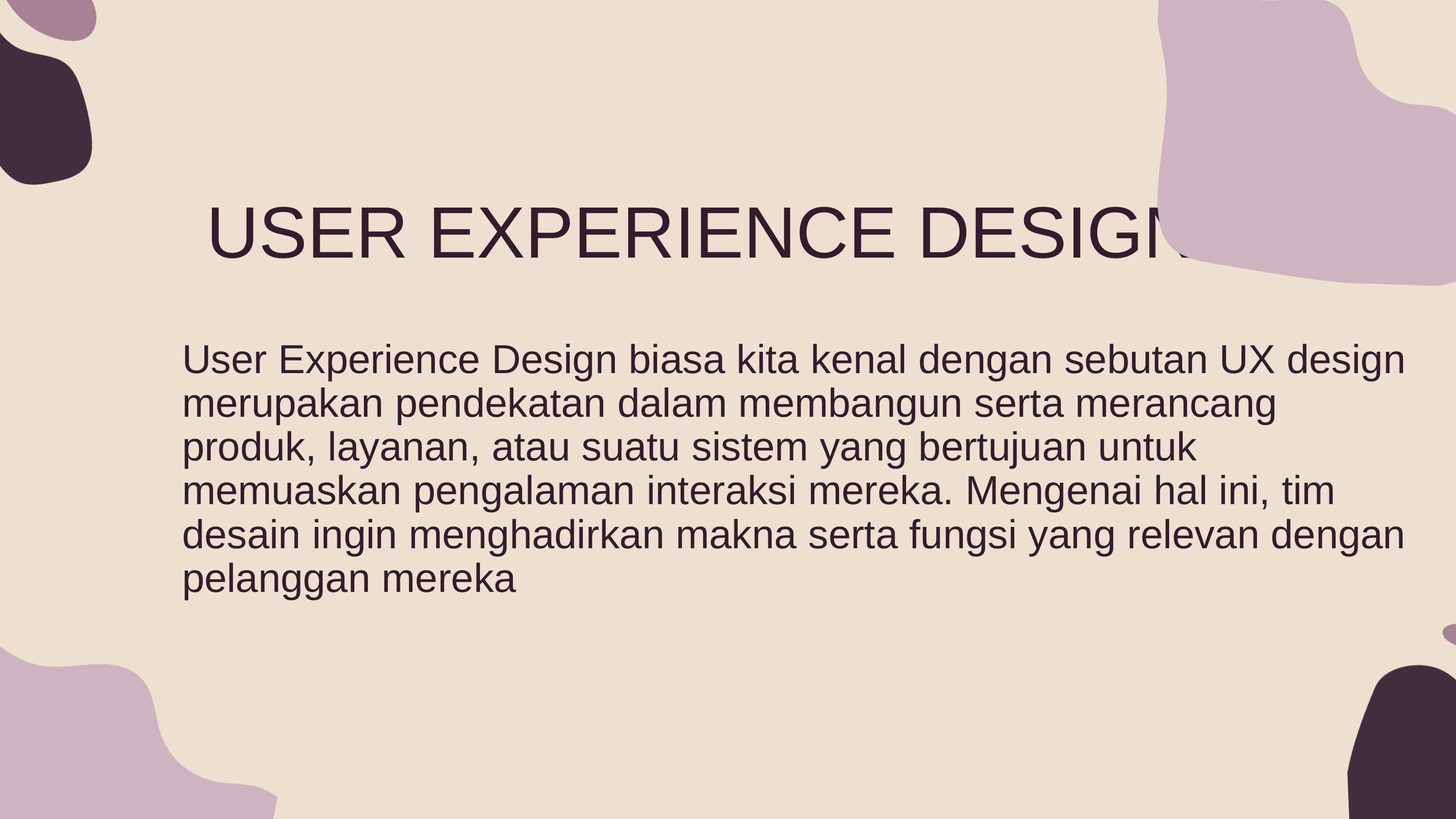

USER EXPERIENCE DESIGN

User Experience Design biasa kita kenal dengan sebutan UX design merupakan pendekatan dalam membangun serta merancang produk, layanan, atau suatu sistem yang bertujuan untuk memuaskan pengalaman interaksi mereka. Mengenai hal ini, tim desain ingin menghadirkan makna serta fungsi yang relevan dengan pelanggan mereka

3